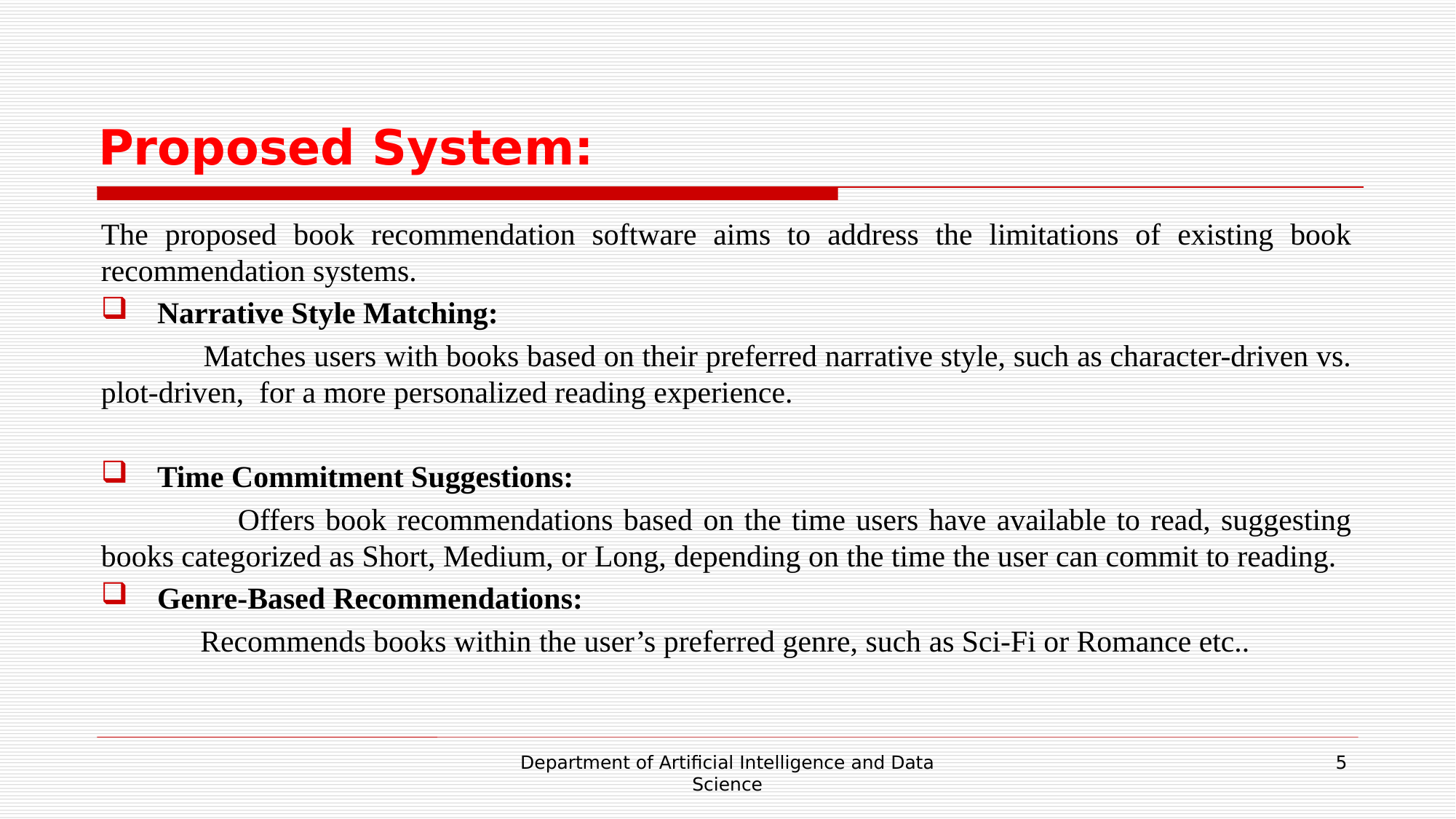

# Proposed System:
The proposed book recommendation software aims to address the limitations of existing book recommendation systems.
Narrative Style Matching:
             Matches users with books based on their preferred narrative style, such as character-driven vs. plot-driven,  for a more personalized reading experience.

Time Commitment Suggestions:
             Offers book recommendations based on the time users have available to read, suggesting books categorized as Short, Medium, or Long, depending on the time the user can commit to reading.
Genre-Based Recommendations:
             Recommends books within the user’s preferred genre, such as Sci-Fi or Romance etc..

Department of Artificial Intelligence and Data Science
5